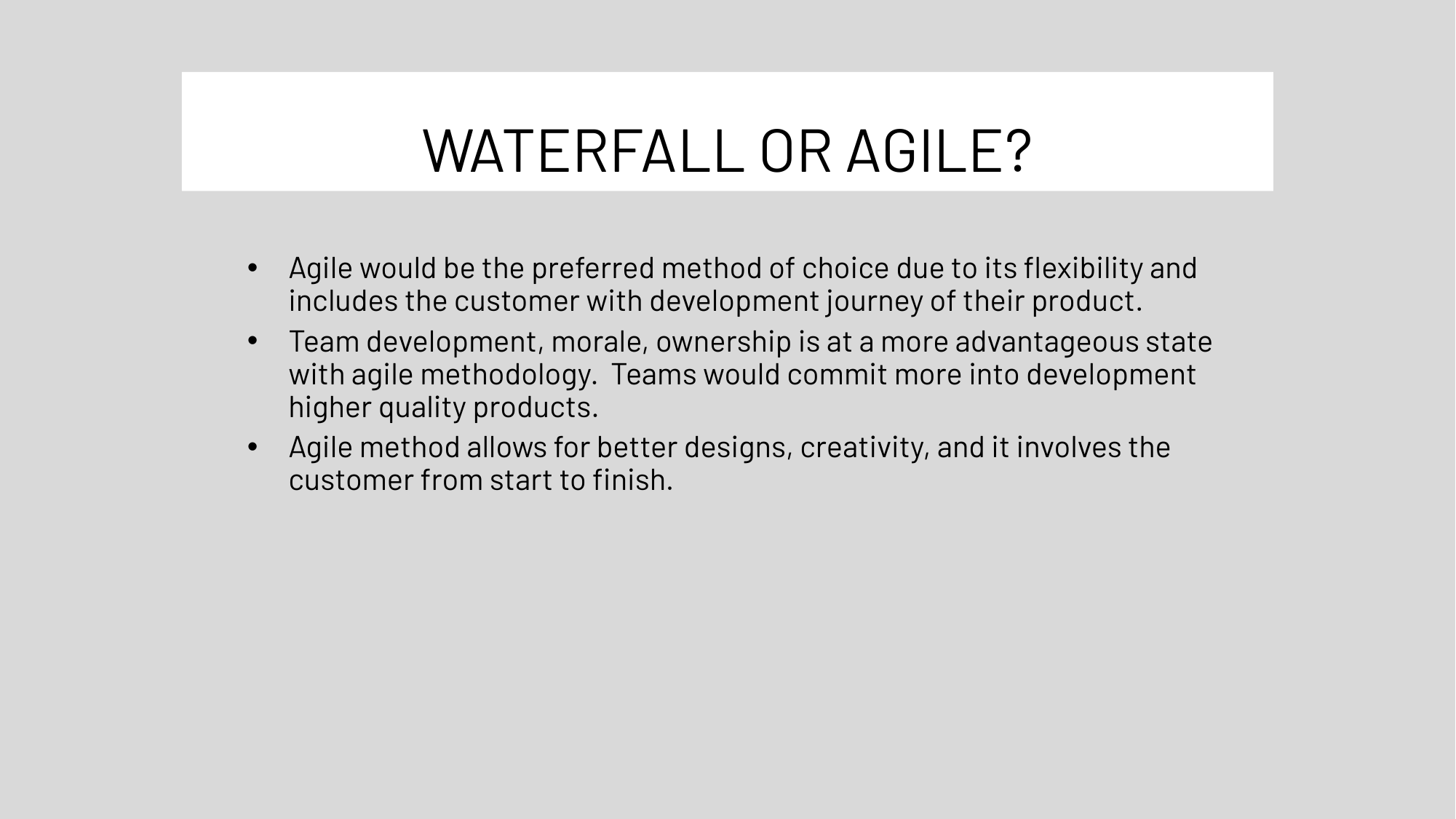

# WATERFALL OR AGILE?
Agile would be the preferred method of choice due to its flexibility and includes the customer with development journey of their product.
Team development, morale, ownership is at a more advantageous state with agile methodology.  Teams would commit more into development higher quality products.
Agile method allows for better designs, creativity, and it involves the customer from start to finish.